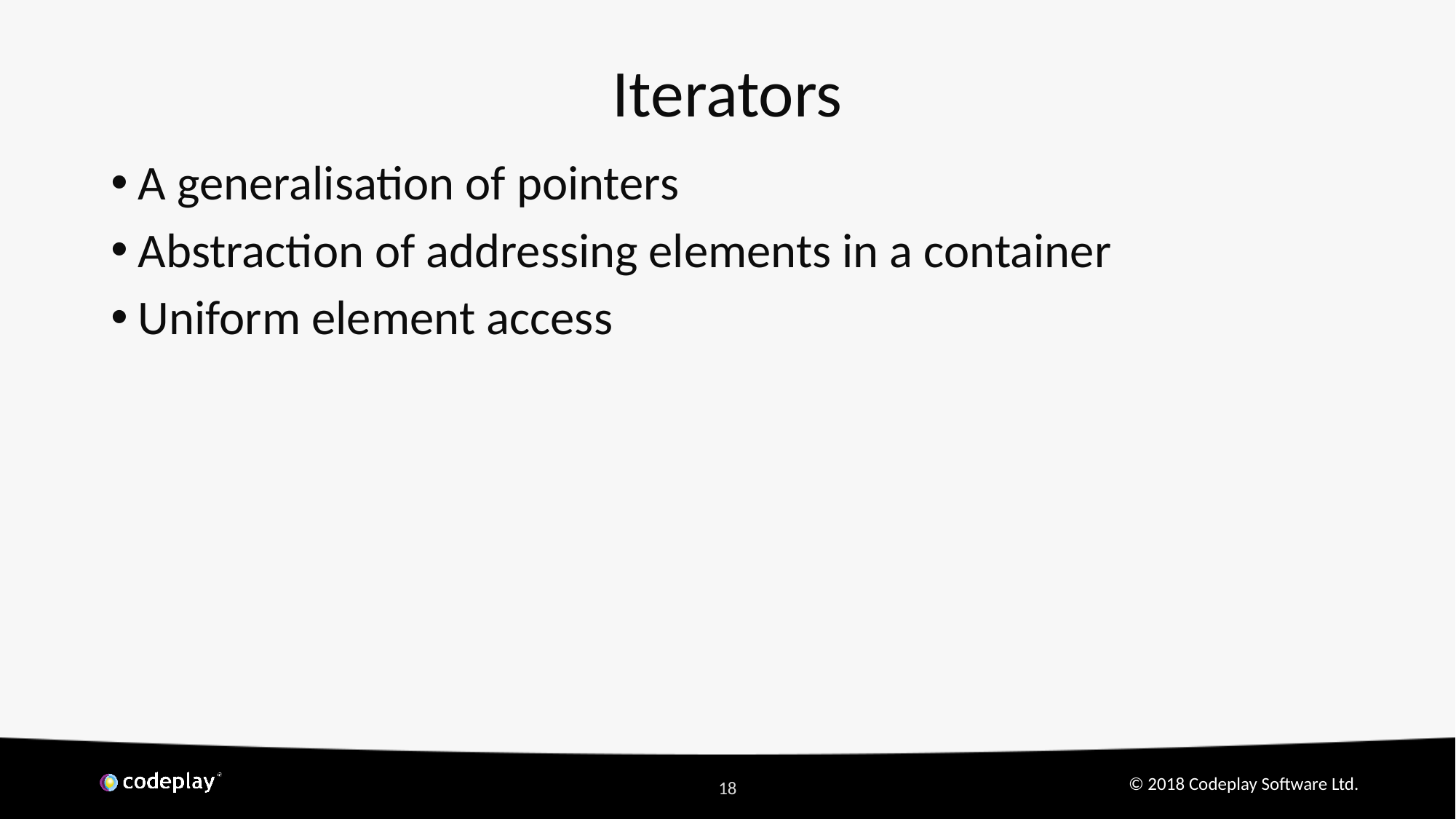

# Iterators
A generalisation of pointers
Abstraction of addressing elements in a container
Uniform element access